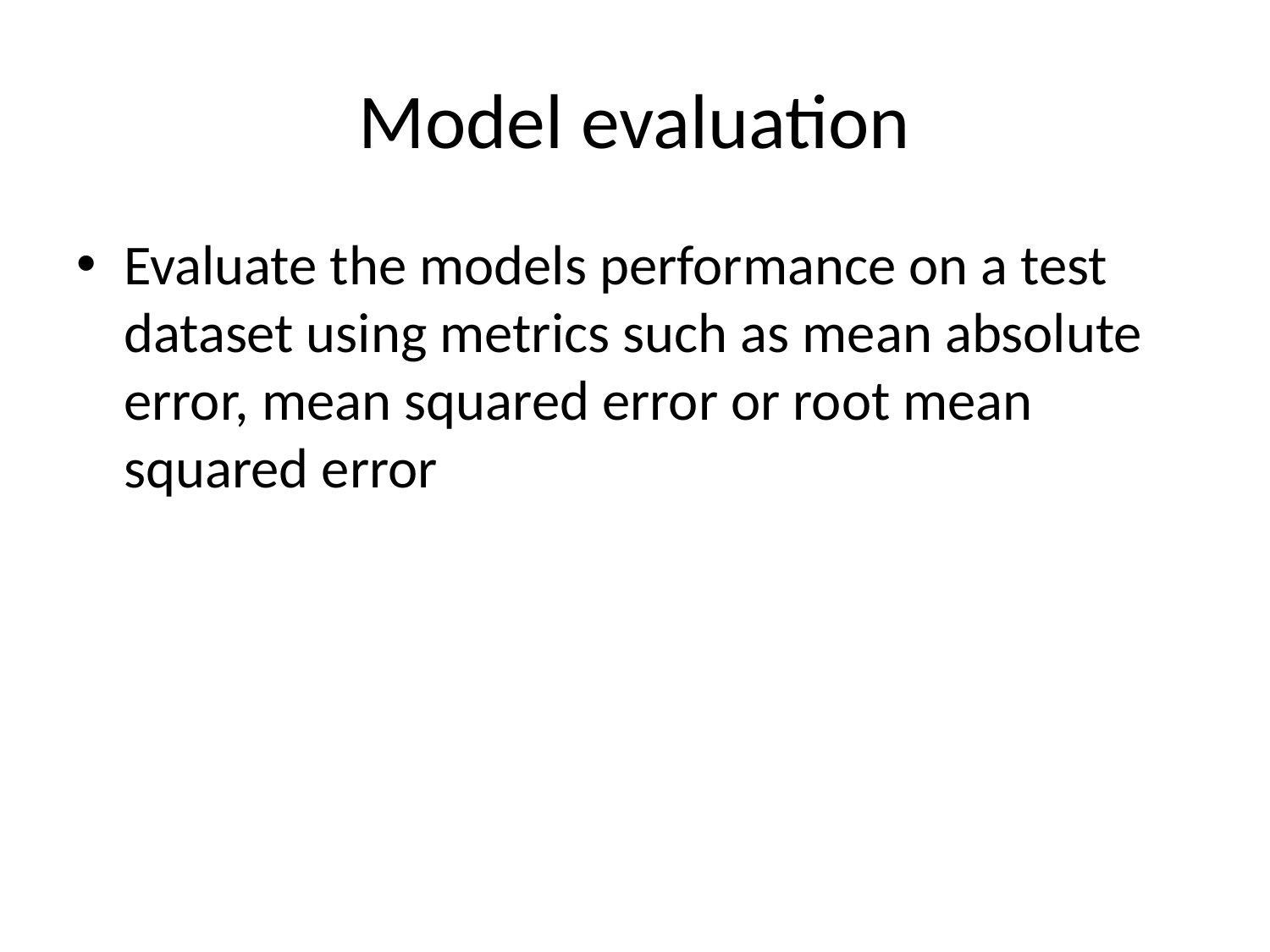

# Model evaluation
Evaluate the models performance on a test dataset using metrics such as mean absolute error, mean squared error or root mean squared error